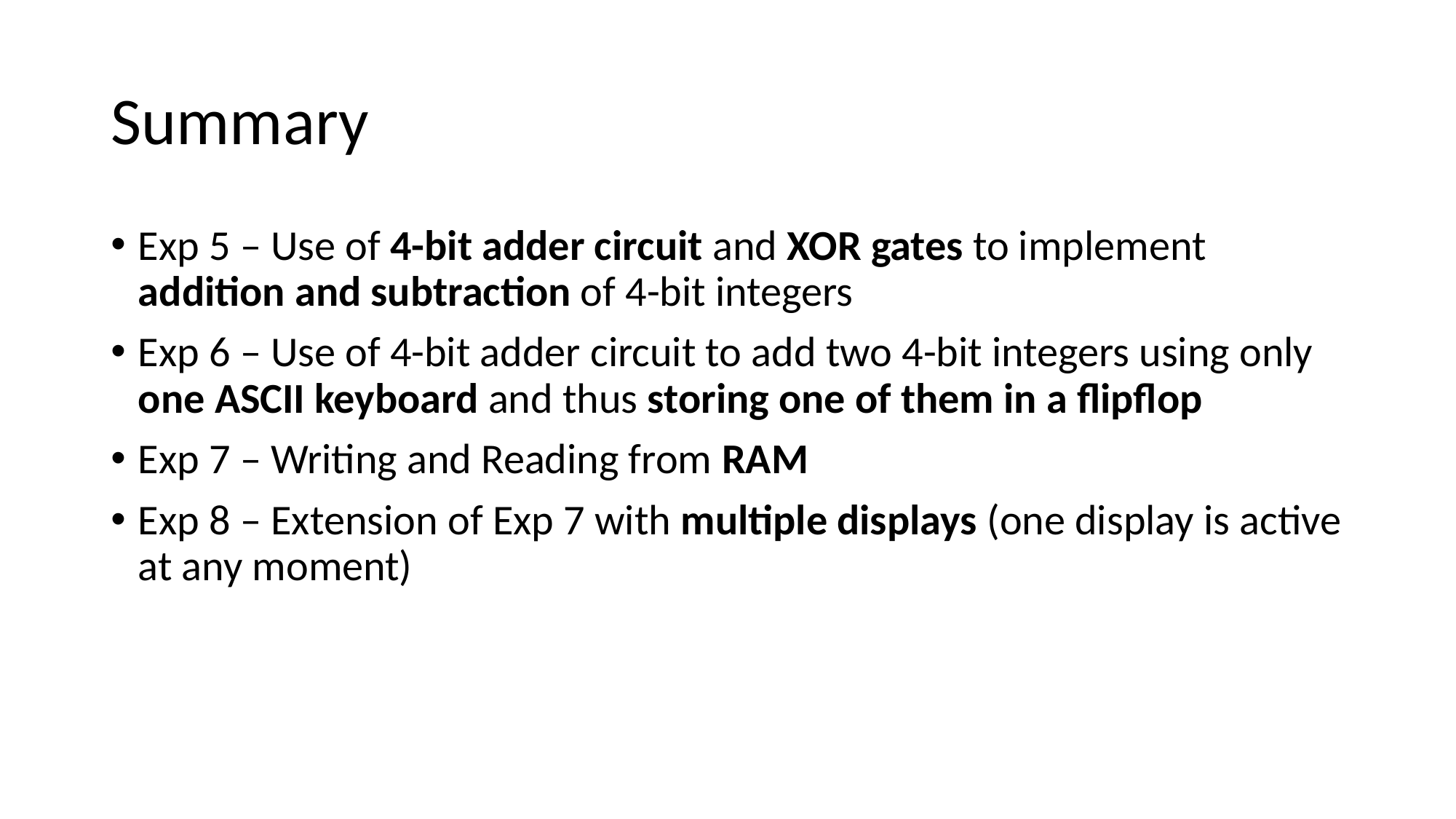

# Summary
Exp 5 – Use of 4-bit adder circuit and XOR gates to implement addition and subtraction of 4-bit integers
Exp 6 – Use of 4-bit adder circuit to add two 4-bit integers using only one ASCII keyboard and thus storing one of them in a flipflop
Exp 7 – Writing and Reading from RAM
Exp 8 – Extension of Exp 7 with multiple displays (one display is active at any moment)